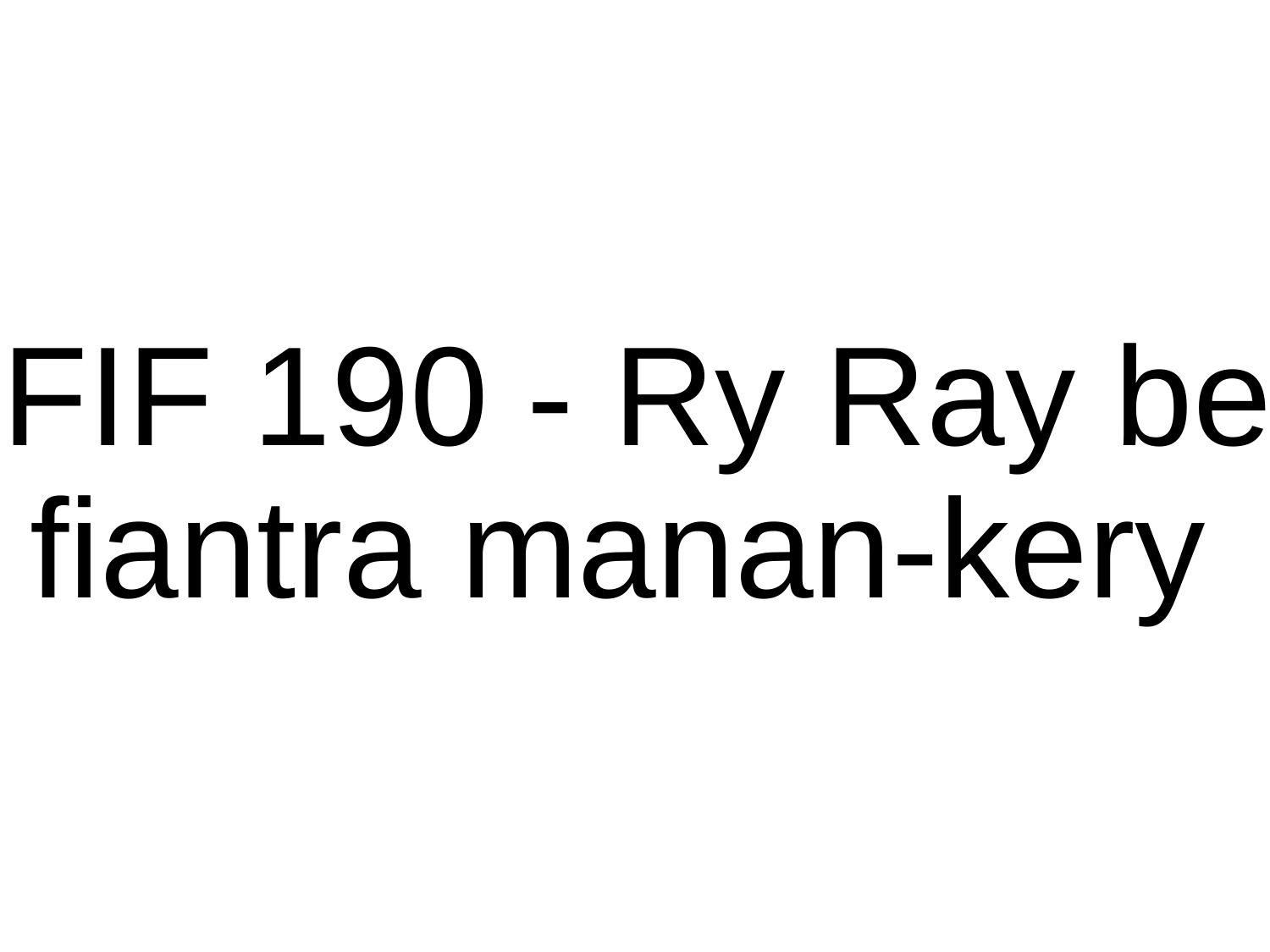

FIF 190 - Ry Ray be fiantra manan-kery